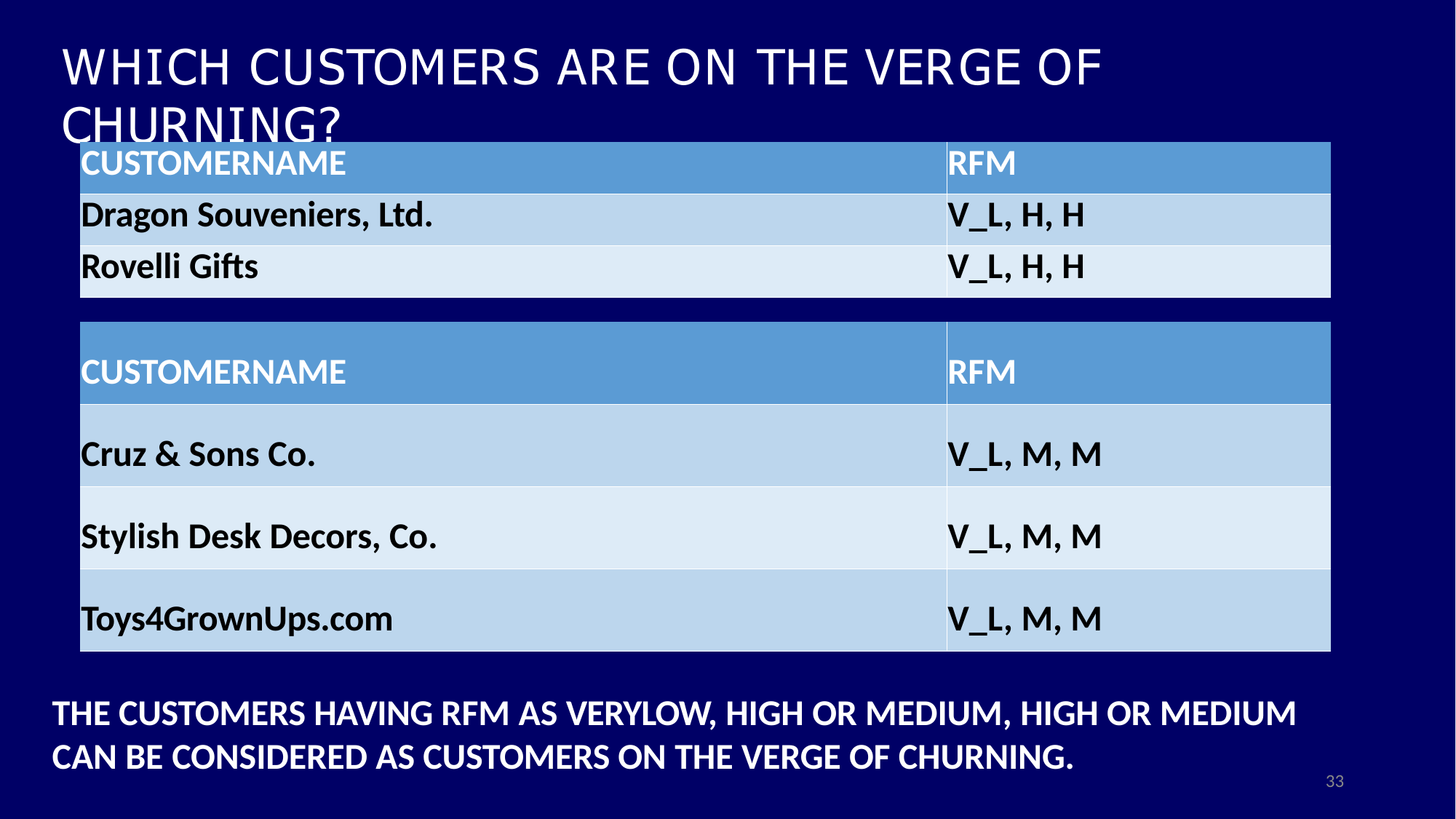

# WHICH CUSTOMERS ARE ON THE VERGE OF CHURNING?
| CUSTOMERNAME | RFM |
| --- | --- |
| Dragon Souveniers, Ltd. | V\_L, H, H |
| Rovelli Gifts | V\_L, H, H |
| CUSTOMERNAME | RFM |
| --- | --- |
| Cruz & Sons Co. | V\_L, M, M |
| Stylish Desk Decors, Co. | V\_L, M, M |
| Toys4GrownUps.com | V\_L, M, M |
THE CUSTOMERS HAVING RFM AS VERYLOW, HIGH OR MEDIUM, HIGH OR MEDIUM  CAN BE CONSIDERED AS CUSTOMERS ON THE VERGE OF CHURNING.
33